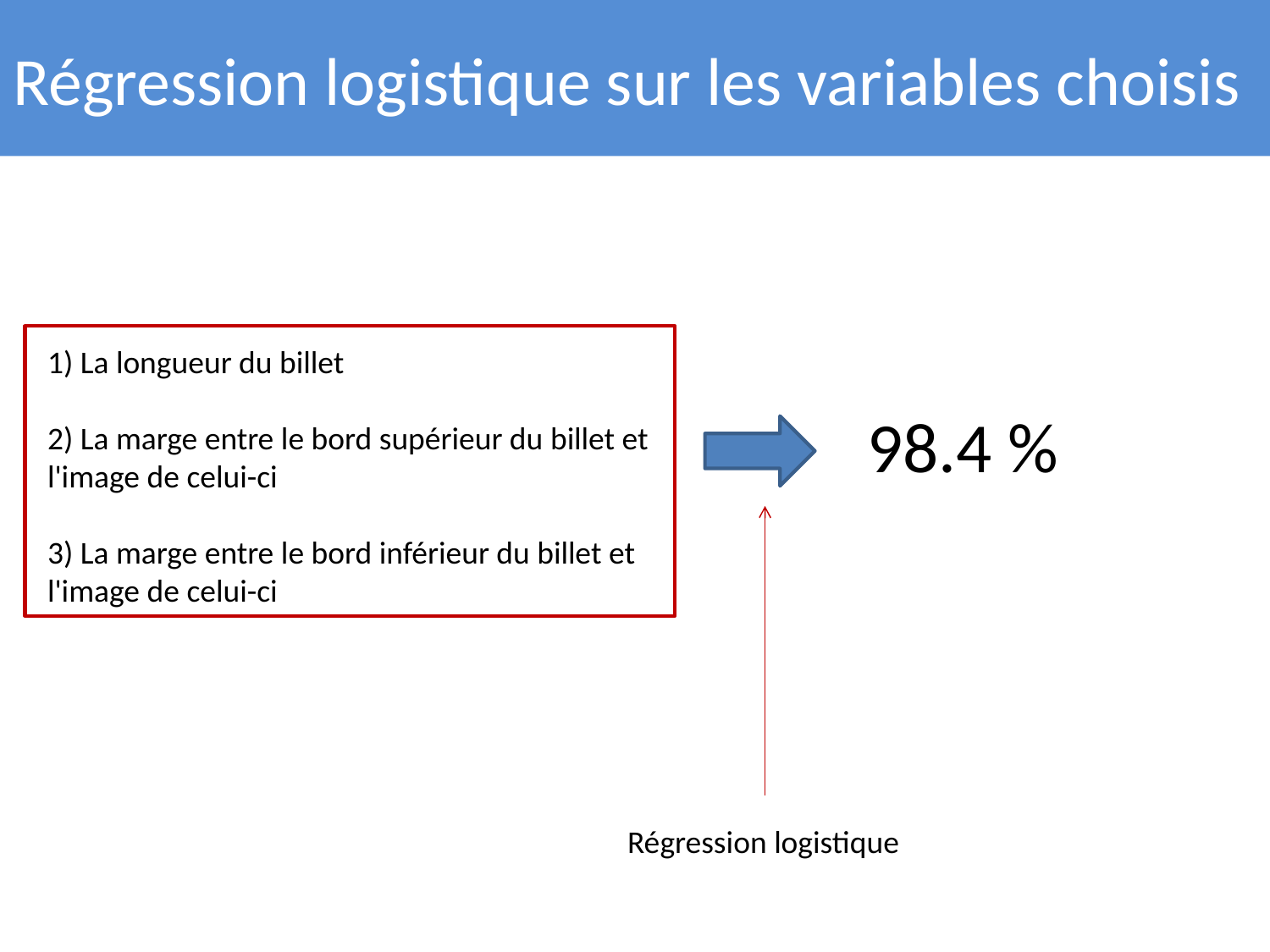

Régression logistique sur les variables choisis

1) La longueur du billet

2) La marge entre le bord supérieur du billet et l'image de celui-ci

3) La marge entre le bord inférieur du billet et l'image de celui-ci
98.4 %

Régression logistique